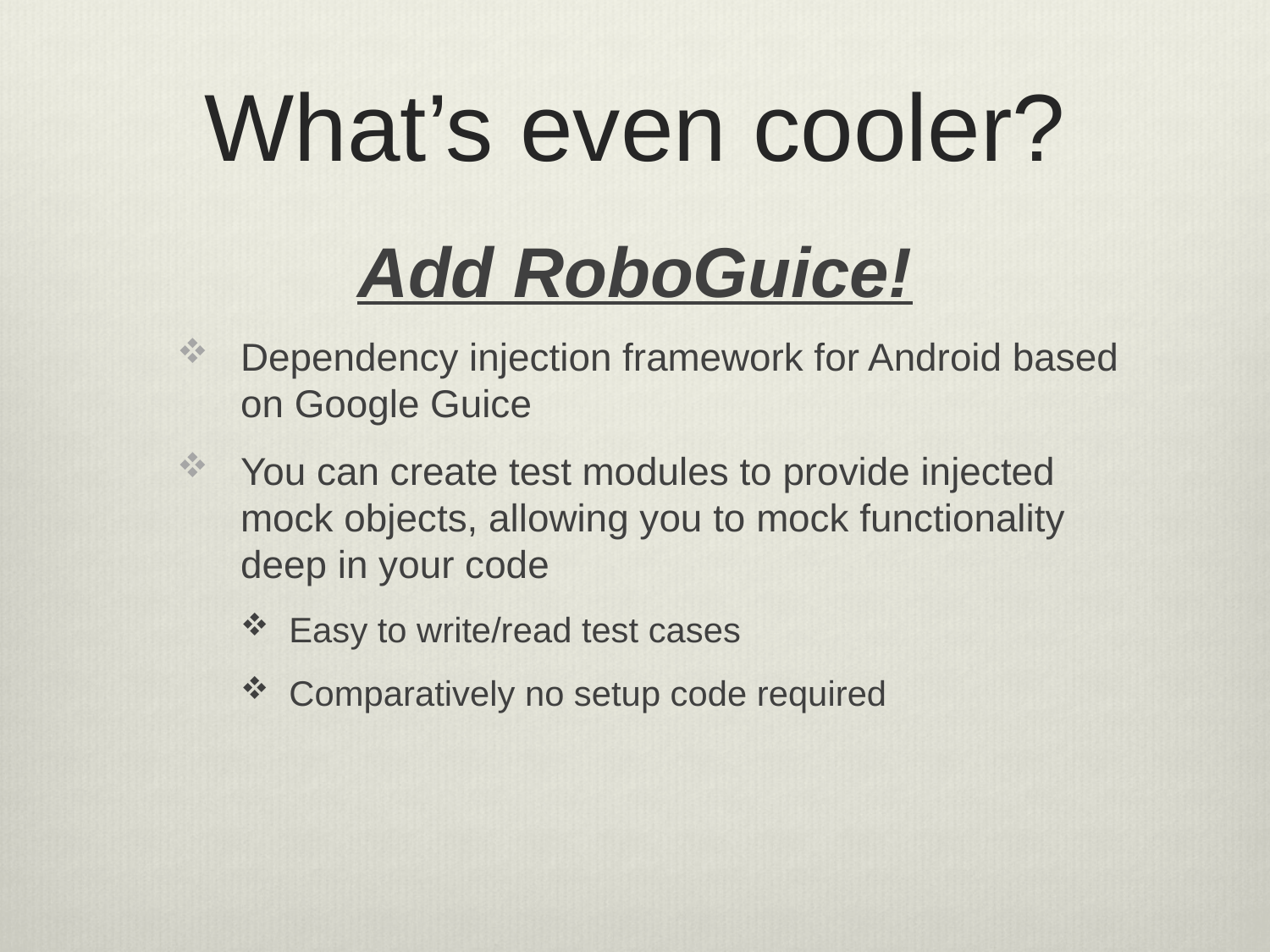

# What’s even cooler?
Add RoboGuice!
Dependency injection framework for Android based on Google Guice
You can create test modules to provide injected mock objects, allowing you to mock functionality deep in your code
Easy to write/read test cases
Comparatively no setup code required